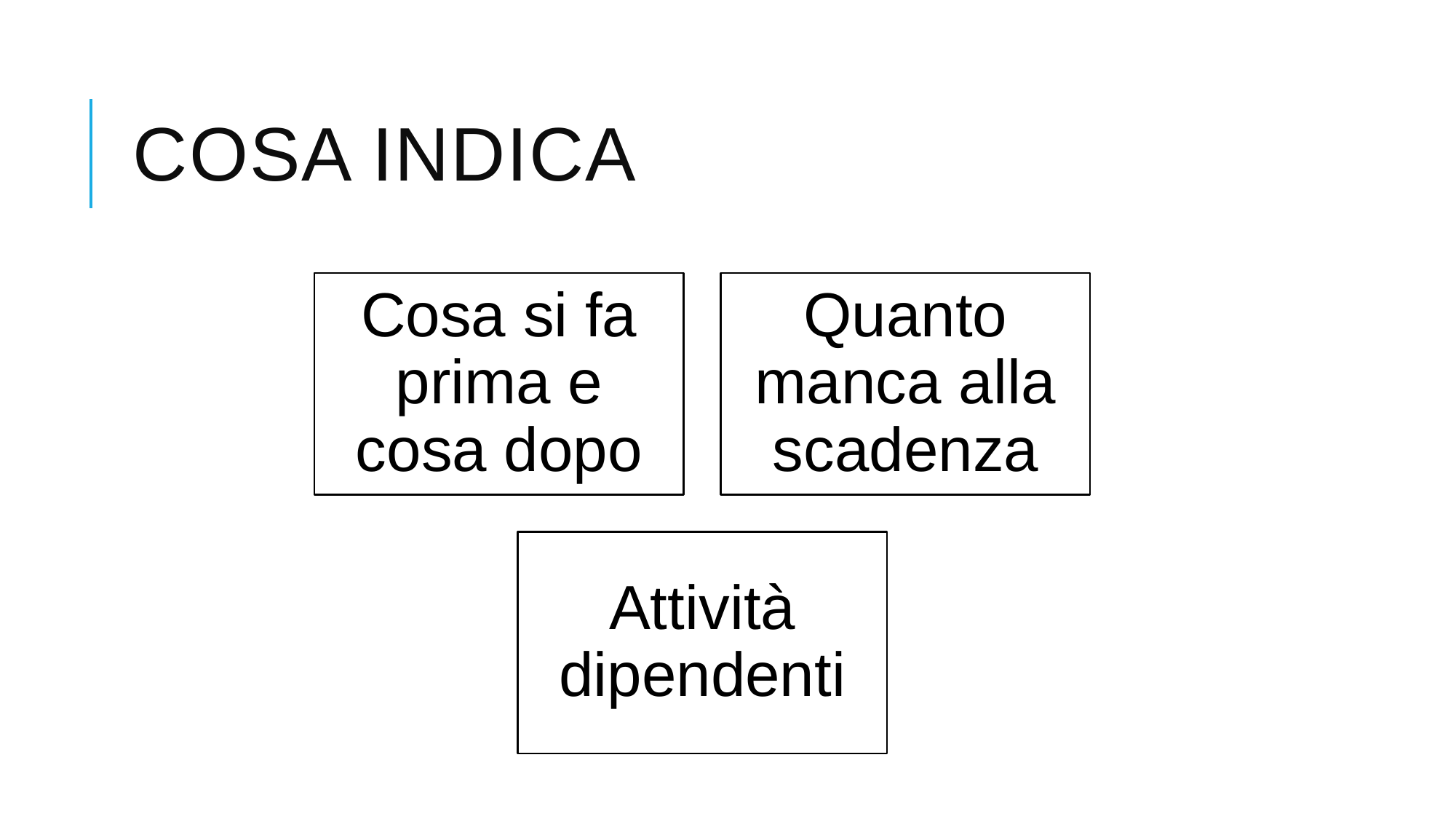

# Cosa indica
Cosa si fa prima e cosa dopo
Quanto manca alla scadenza
Attività dipendenti